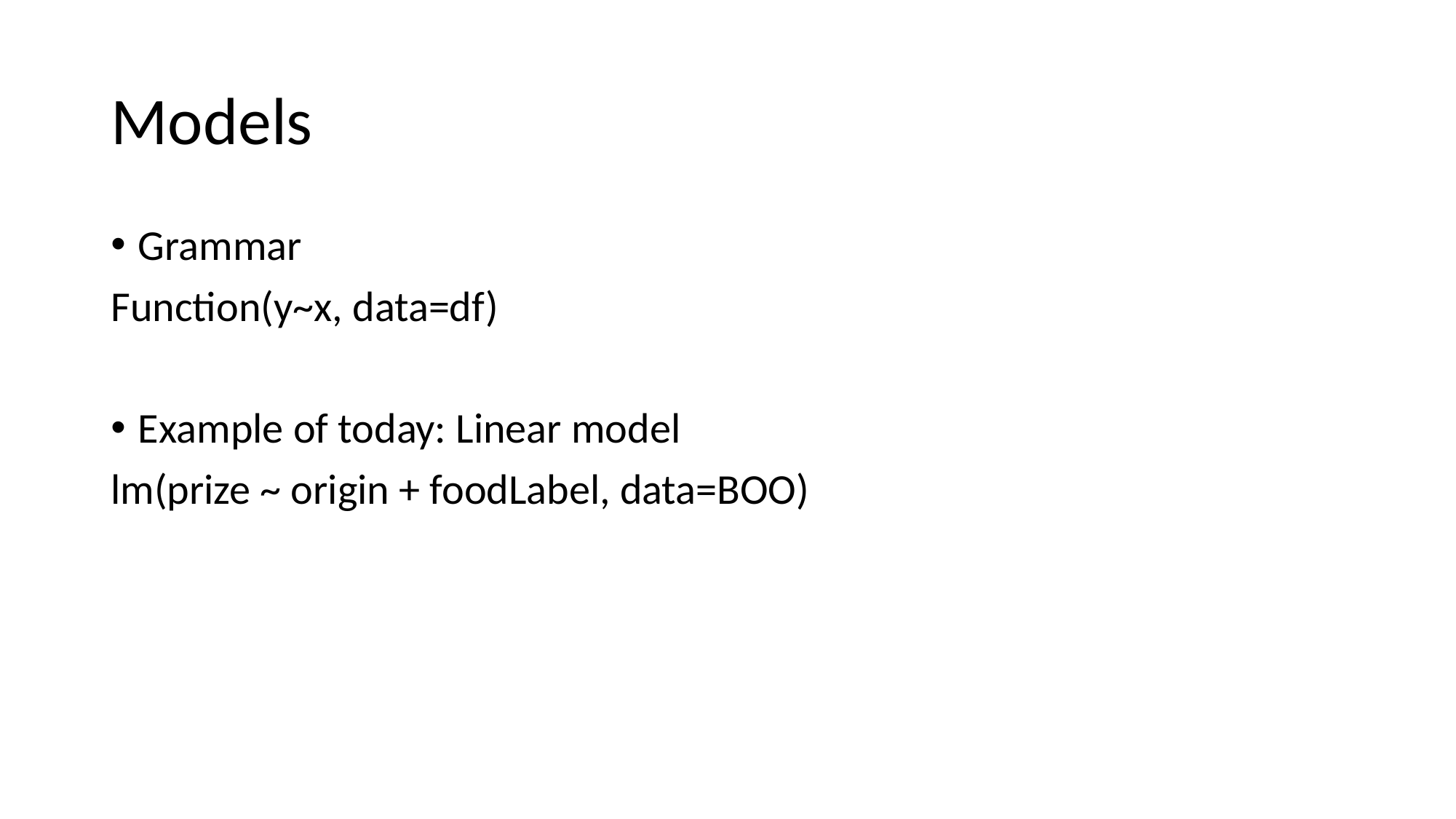

# Models
Grammar
Function(y~x, data=df)

Example of today: Linear model
lm(prize ~ origin + foodLabel, data=BOO)